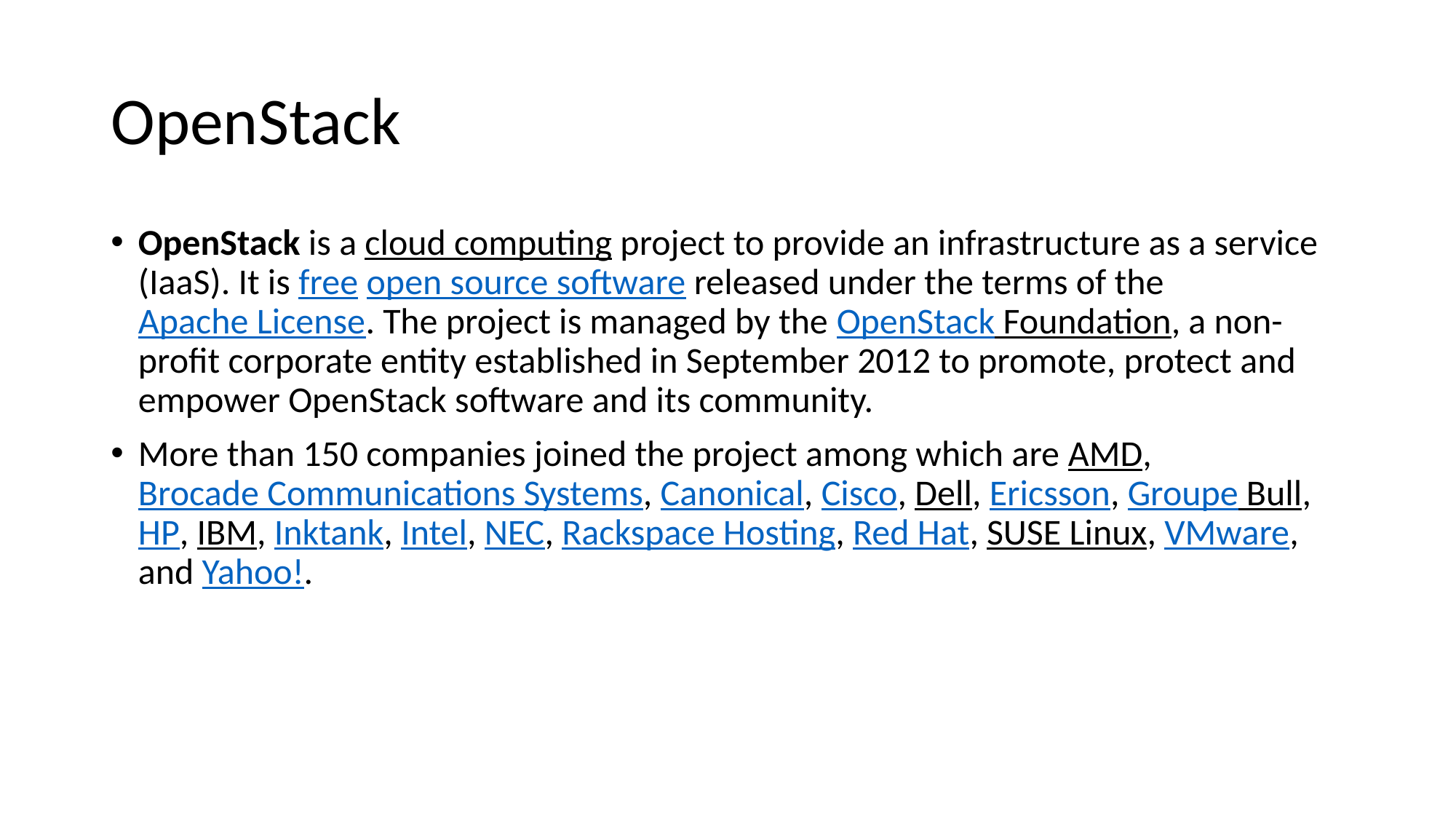

# OpenStack
OpenStack is a cloud computing project to provide an infrastructure as a service (IaaS). It is free open source software released under the terms of the Apache License. The project is managed by the OpenStack Foundation, a non-profit corporate entity established in September 2012 to promote, protect and empower OpenStack software and its community.
More than 150 companies joined the project among which are AMD, Brocade Communications Systems, Canonical, Cisco, Dell, Ericsson, Groupe Bull, HP, IBM, Inktank, Intel, NEC, Rackspace Hosting, Red Hat, SUSE Linux, VMware, and Yahoo!.